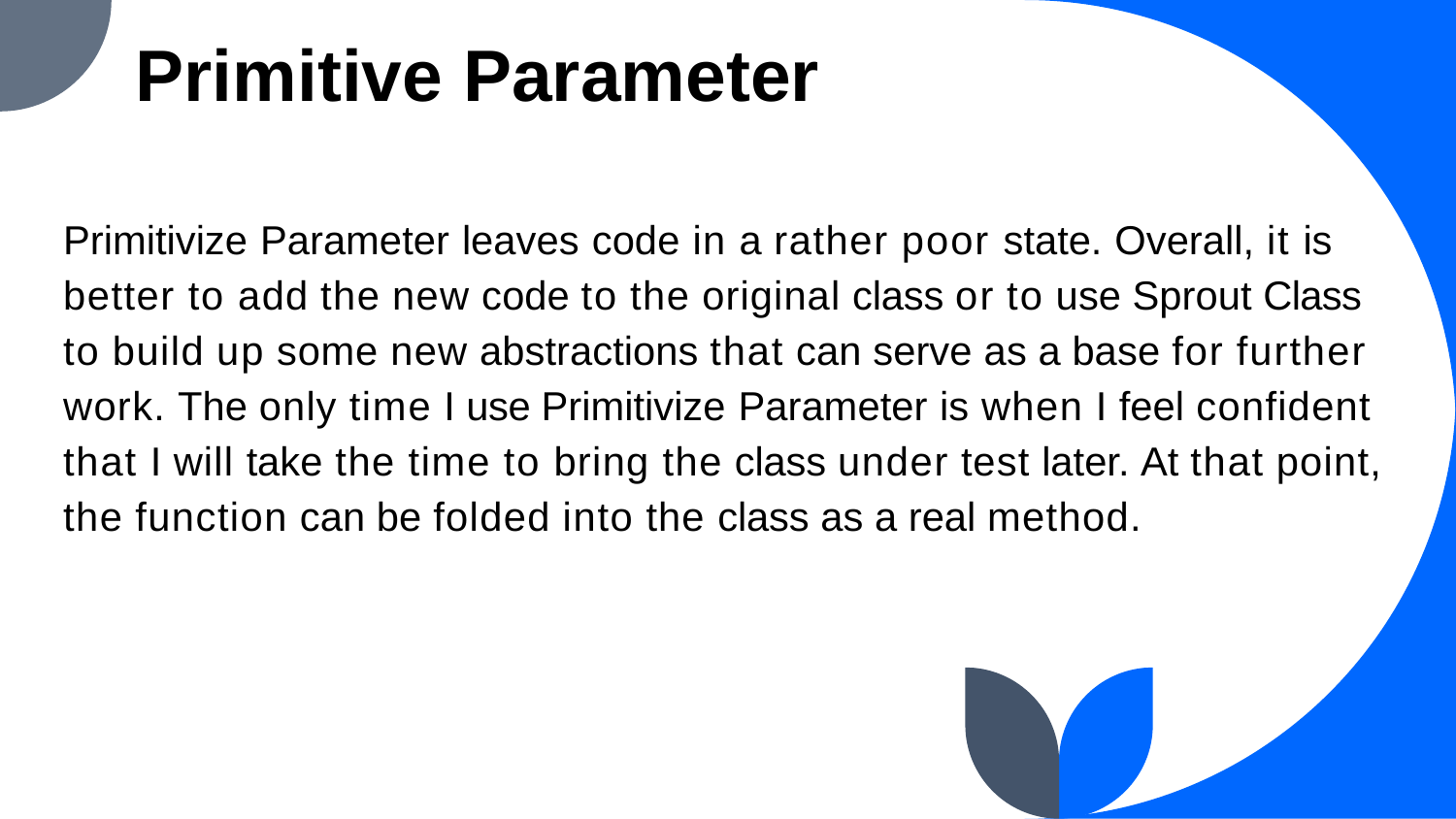

Primitive Parameter
Primitivize Parameter leaves code in a rather poor state. Overall, it is better to add the new code to the original class or to use Sprout Class to build up some new abstractions that can serve as a base for further work. The only time I use Primitivize Parameter is when I feel confident that I will take the time to bring the class under test later. At that point, the function can be folded into the class as a real method.